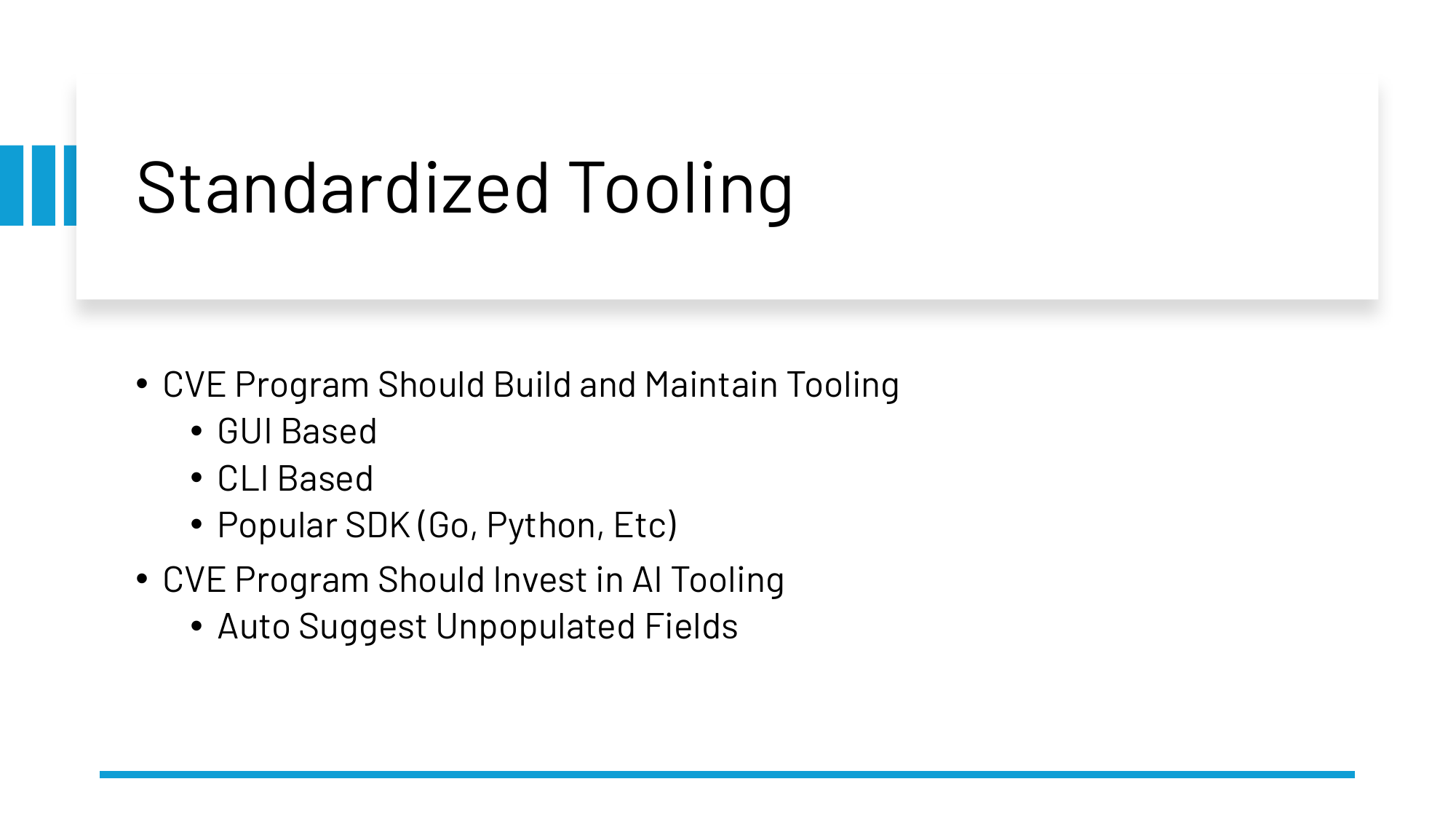

# Standardized Tooling

CVE Program Should Build and Maintain Tooling
GUI Based
CLI Based
Popular SDK (Go, Python, Etc)
CVE Program Should Invest in AI Tooling
Auto Suggest Unpopulated Fields